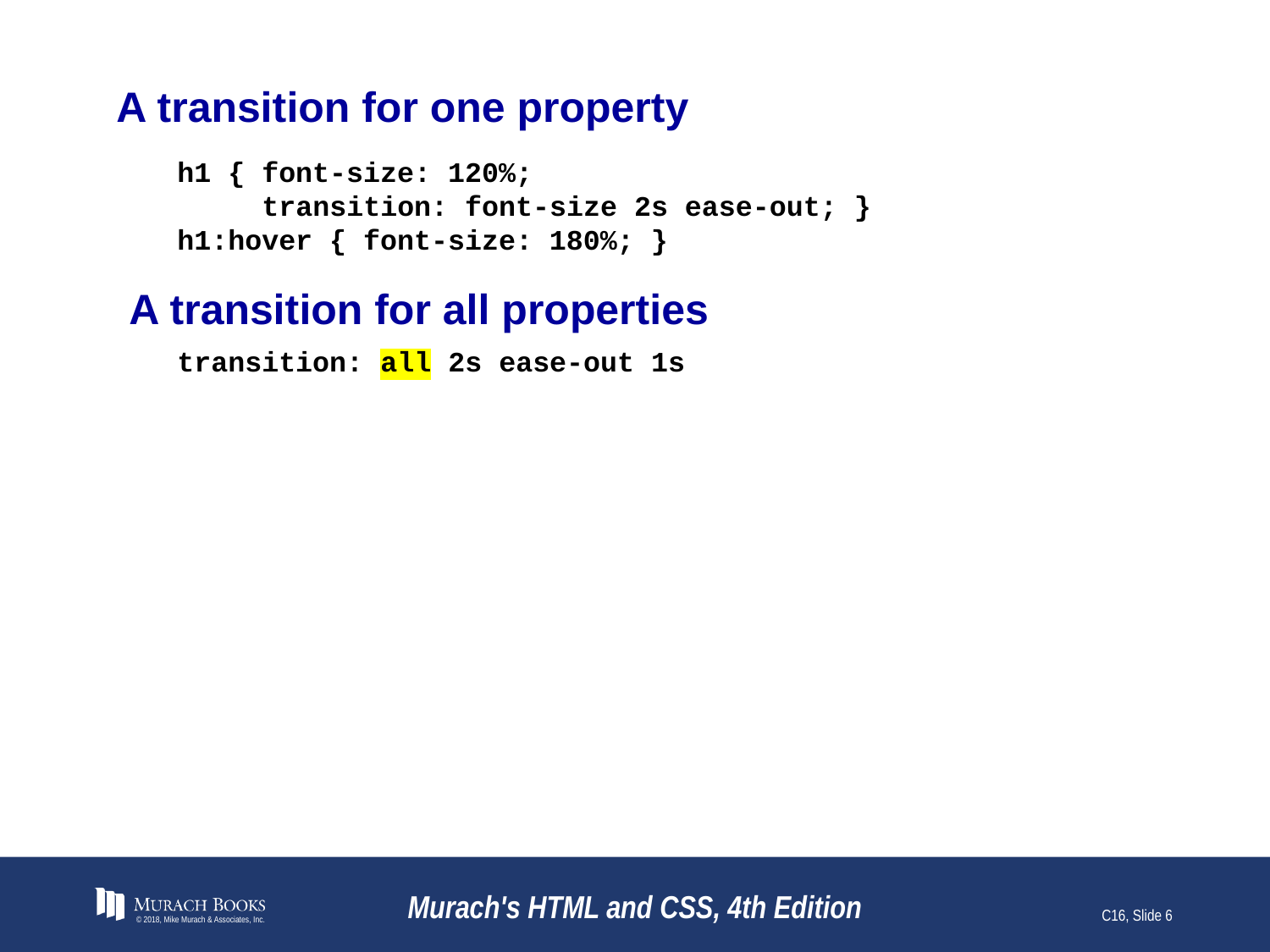

# A transition for one property
h1 { font-size: 120%;
     transition: font-size 2s ease-out; }
h1:hover { font-size: 180%; }
A transition for all properties
transition: all 2s ease-out 1s

© 2018, Mike Murach & Associates, Inc.
Murach's HTML and CSS, 4th Edition

C16, Slide 6